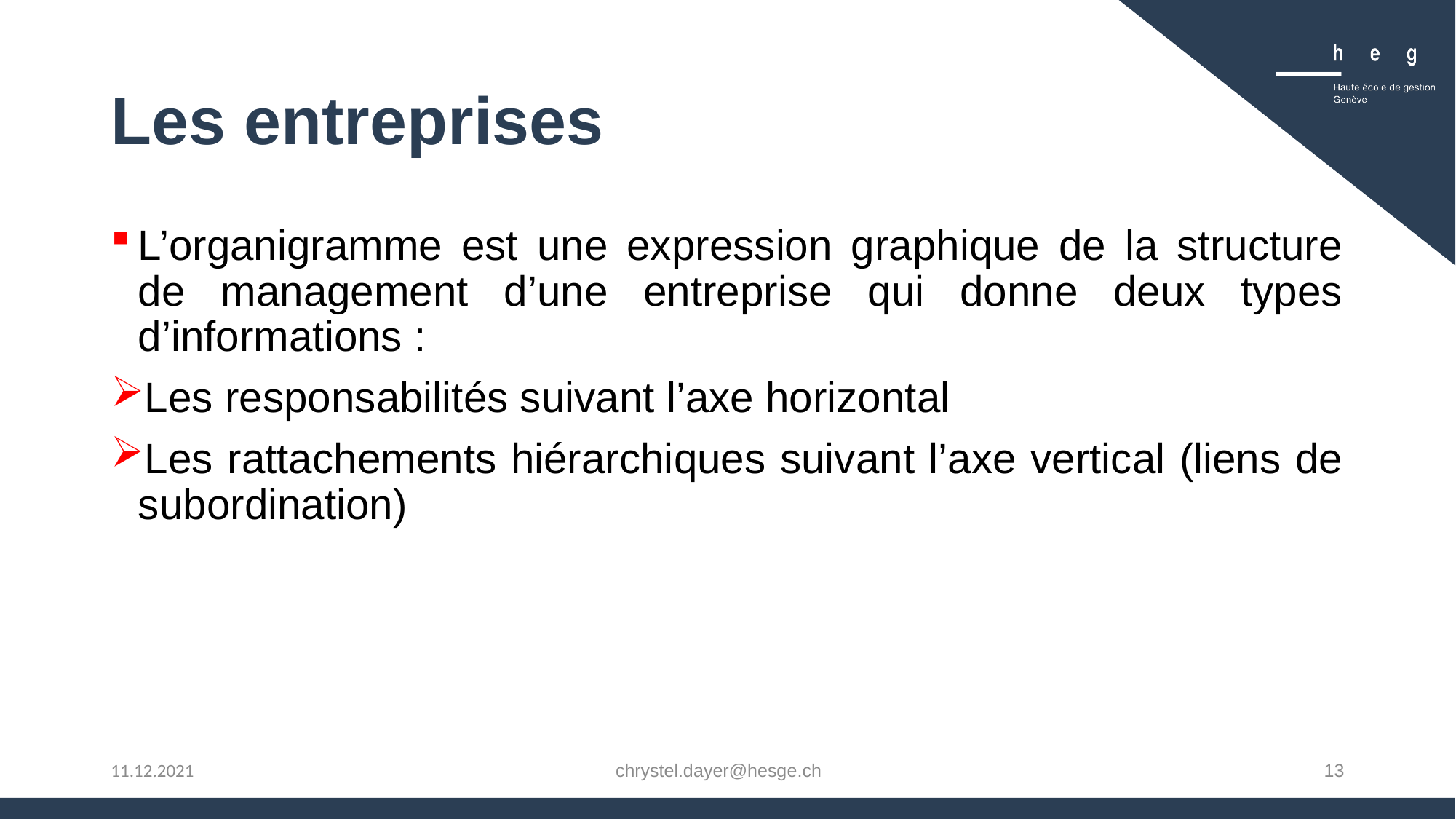

# Les entreprises
L’organigramme est une expression graphique de la structure de management d’une entreprise qui donne deux types d’informations :
Les responsabilités suivant l’axe horizontal
Les rattachements hiérarchiques suivant l’axe vertical (liens de subordination)

chrystel.dayer@hesge.ch
13